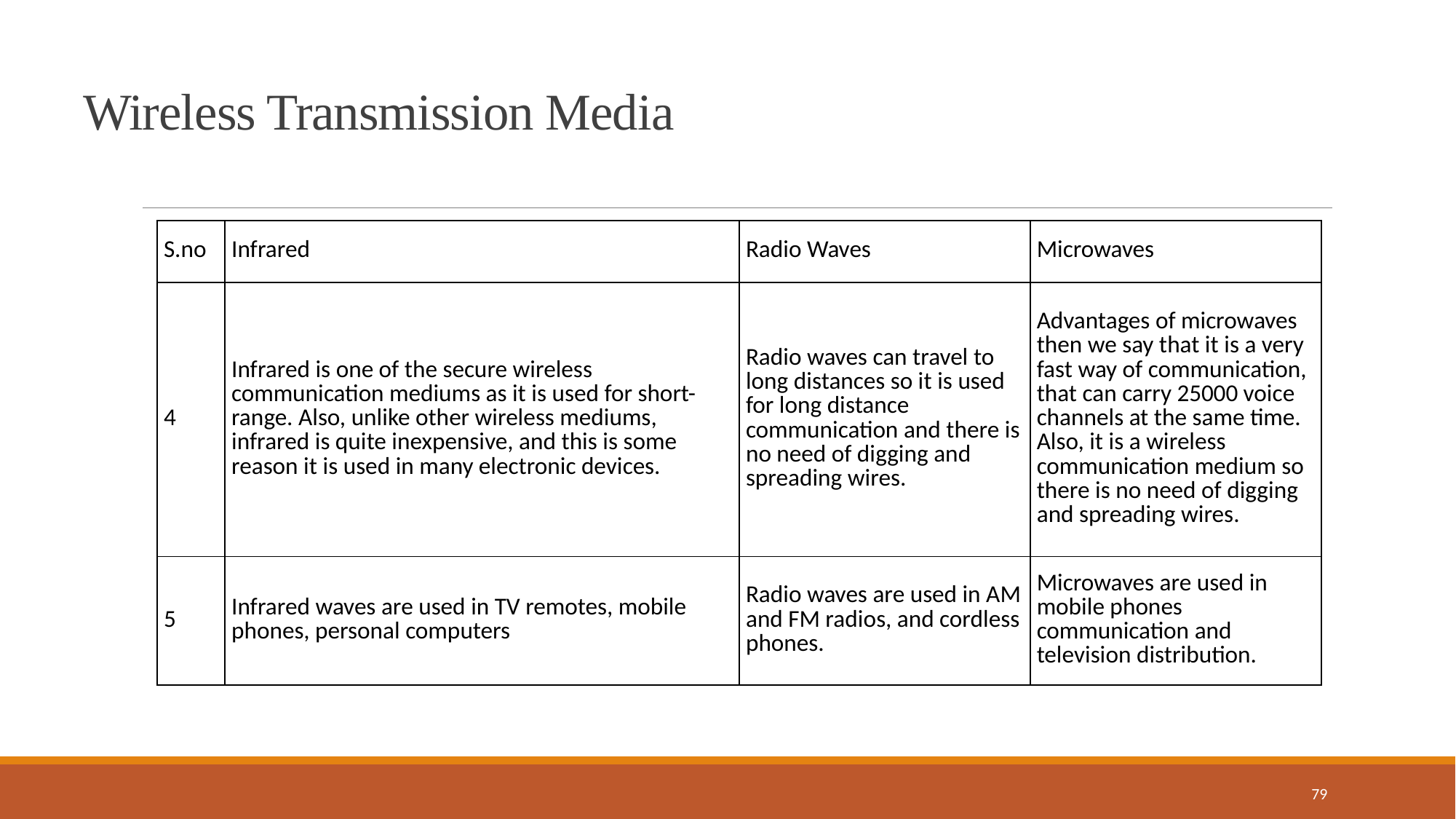

Wireless Transmission Media
| S.no | Infrared | Radio Waves | Microwaves |
| --- | --- | --- | --- |
| 4 | Infrared is one of the secure wireless communication mediums as it is used for short-range. Also, unlike other wireless mediums, infrared is quite inexpensive, and this is some reason it is used in many electronic devices. | Radio waves can travel to long distances so it is used for long distance communication and there is no need of digging and spreading wires. | Advantages of microwaves then we say that it is a very fast way of communication, that can carry 25000 voice channels at the same time. Also, it is a wireless communication medium so there is no need of digging and spreading wires. |
| 5 | Infrared waves are used in TV remotes, mobile phones, personal computers | Radio waves are used in AM and FM radios, and cordless phones. | Microwaves are used in mobile phones communication and television distribution. |
79